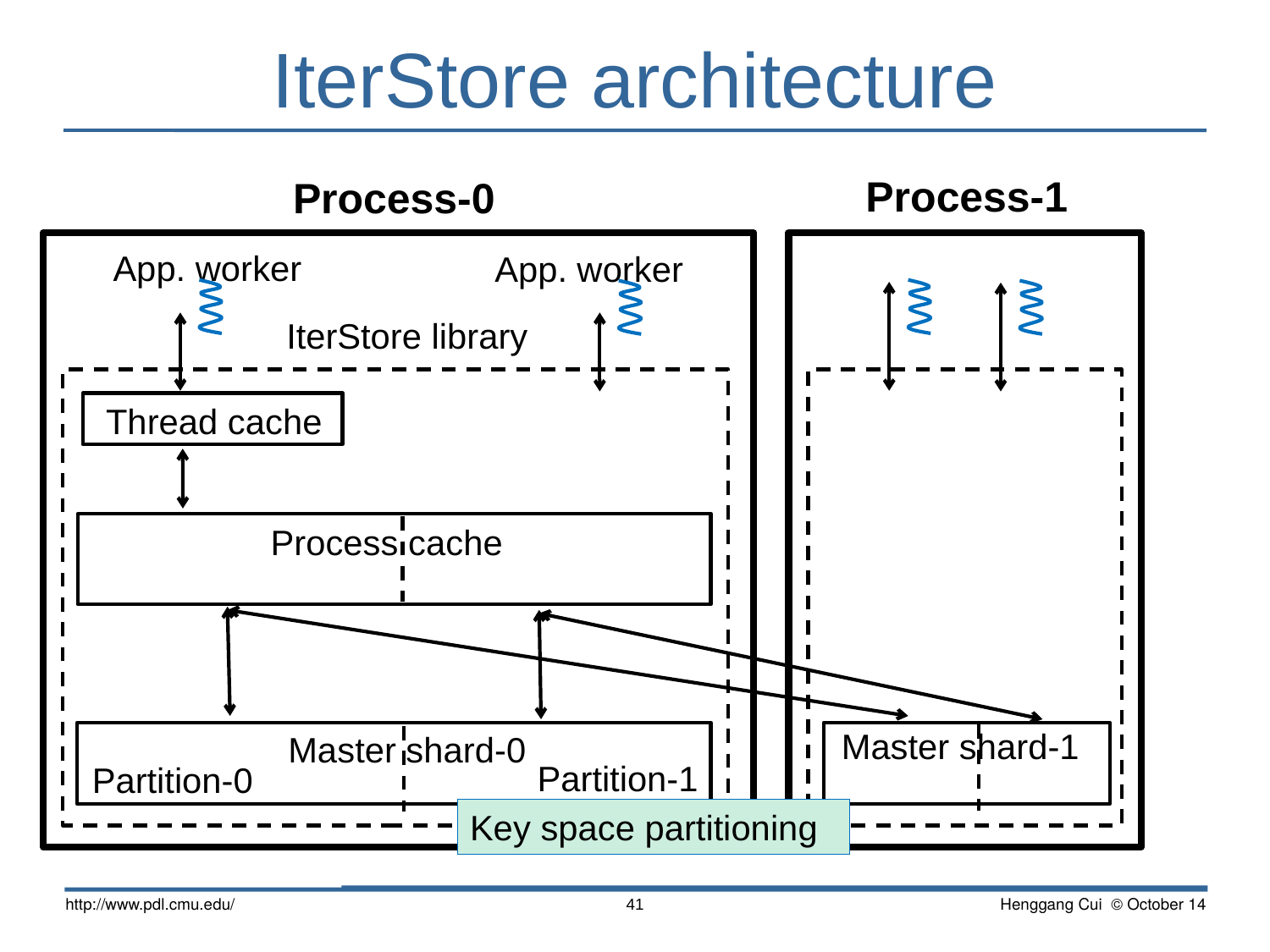

# IterStore architecture
Process-1
Process-0

App. worker
App. worker

IterStore library

Thread cache

Process cache
Master shard-1
Master shard-0

Partition-1
Partition-0

Key space partitioning
http://www.pdl.cmu.edu/
41
   Henggang Cui  © October 14